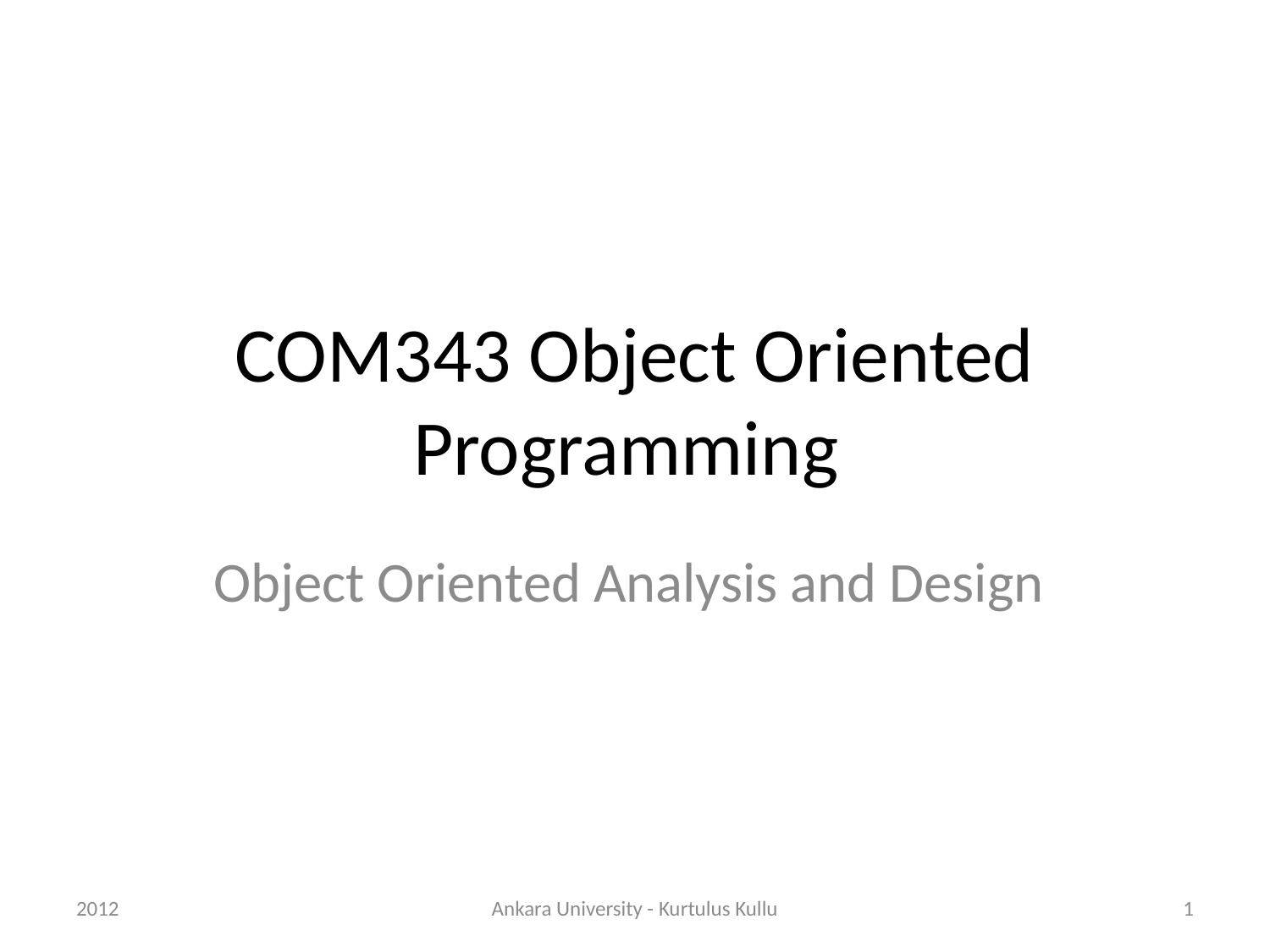

# COM343 Object Oriented Programming
Object Oriented Analysis and Design
2012
Ankara University - Kurtulus Kullu
1